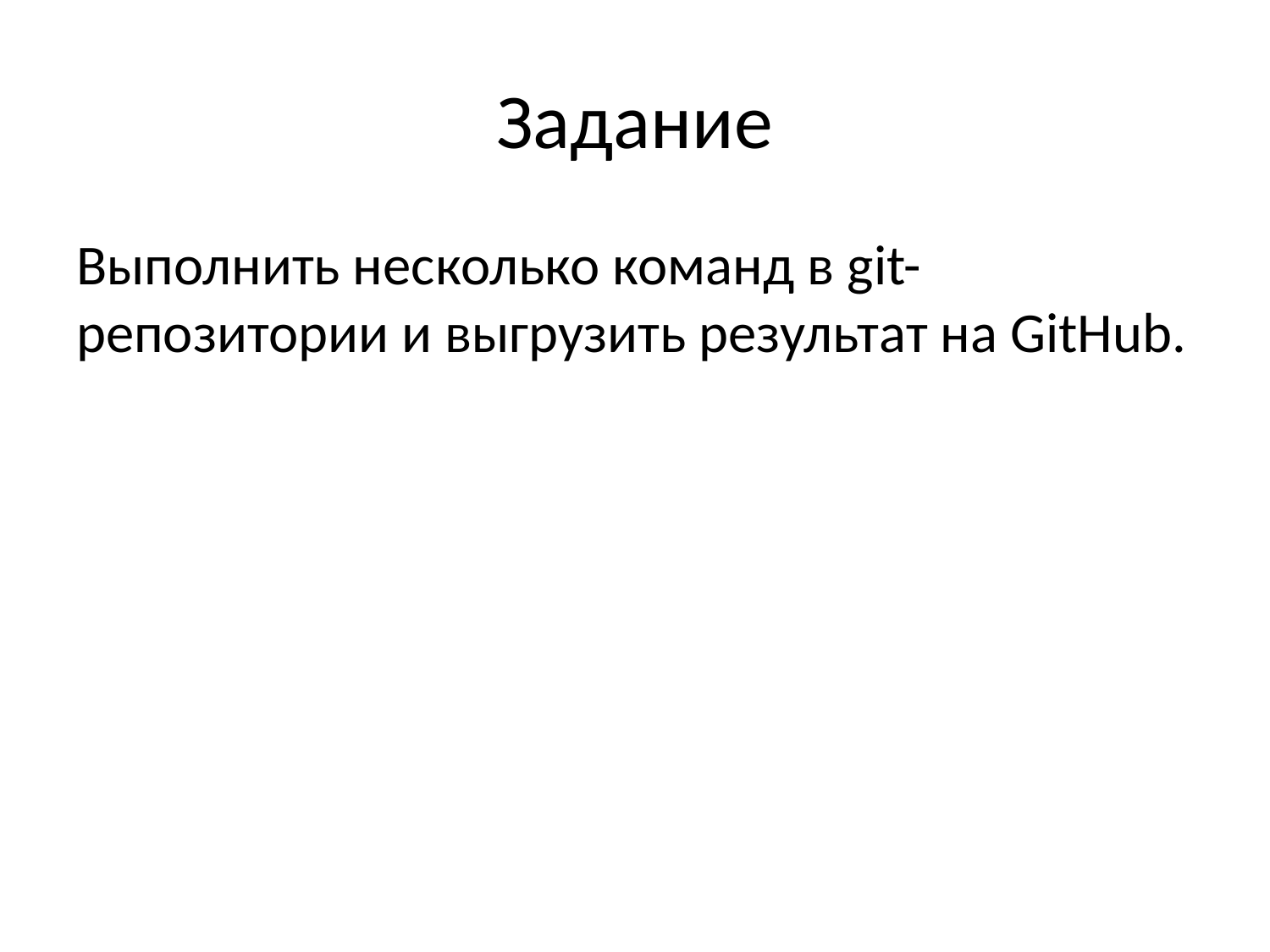

# Задание
Выполнить несколько команд в git-репозитории и выгрузить результат на GitHub.